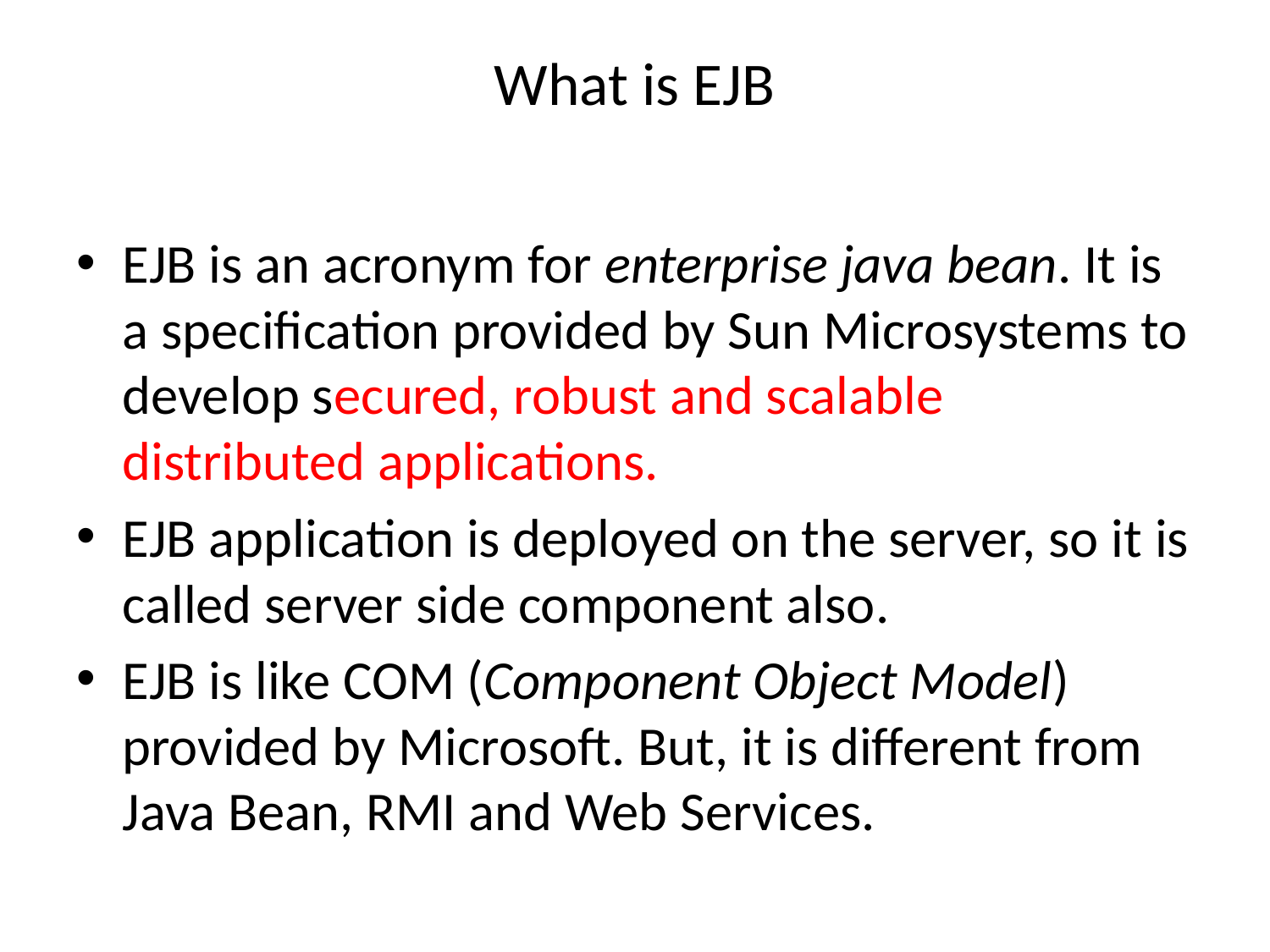

# What is EJB
EJB is an acronym for enterprise java bean. It is a specification provided by Sun Microsystems to develop secured, robust and scalable distributed applications.
EJB application is deployed on the server, so it is called server side component also.
EJB is like COM (Component Object Model) provided by Microsoft. But, it is different from Java Bean, RMI and Web Services.